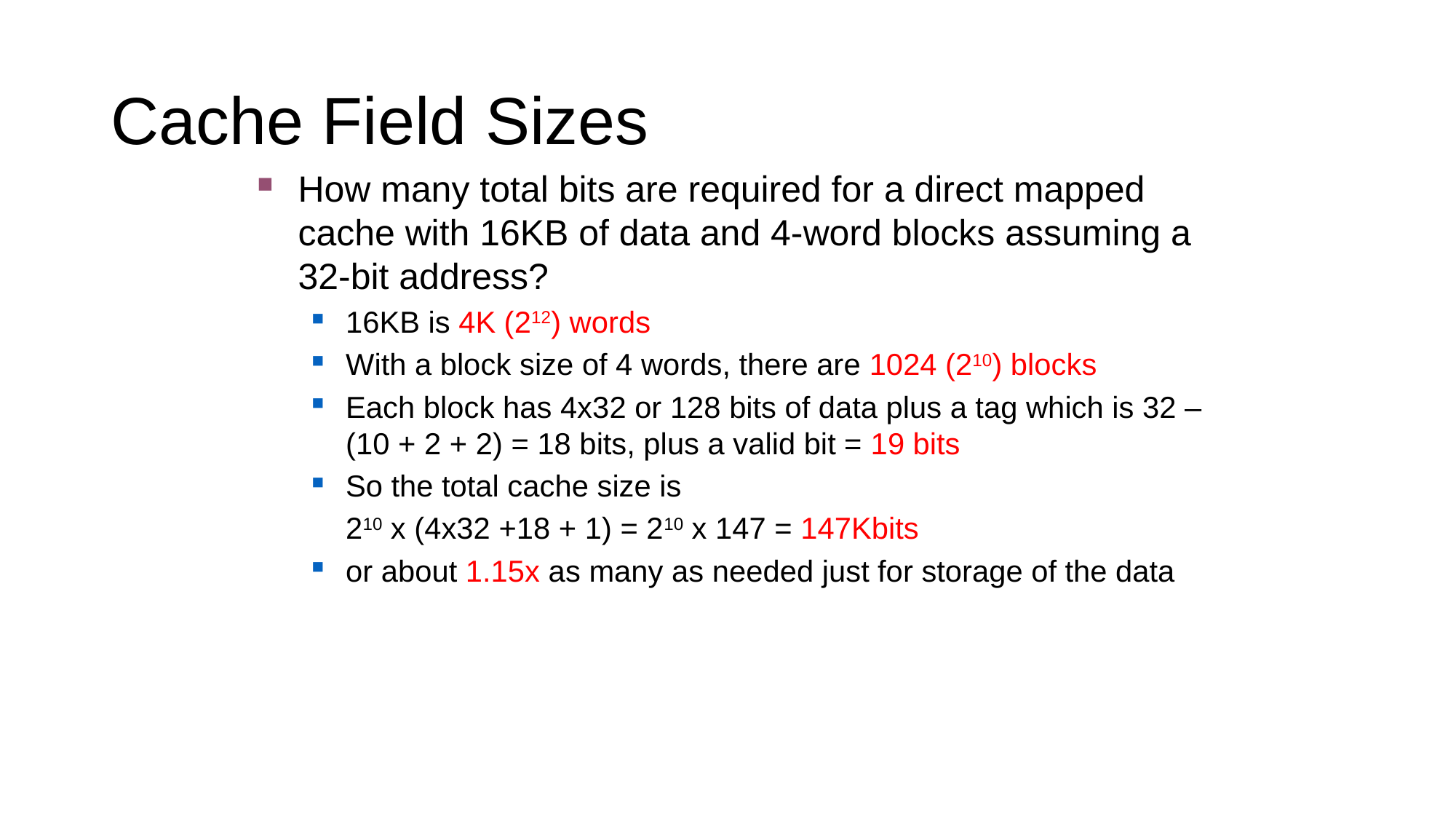

# Cache Field Sizes
How many total bits are required for a direct mapped cache with 16KB of data and 4-word blocks assuming a 32-bit address?
16KB is 4K (212) words
With a block size of 4 words, there are 1024 (210) blocks
Each block has 4x32 or 128 bits of data plus a tag which is 32 – (10 + 2 + 2) = 18 bits, plus a valid bit = 19 bits
So the total cache size is
	210 x (4x32 +18 + 1) = 210 x 147 = 147Kbits
or about 1.15x as many as needed just for storage of the data